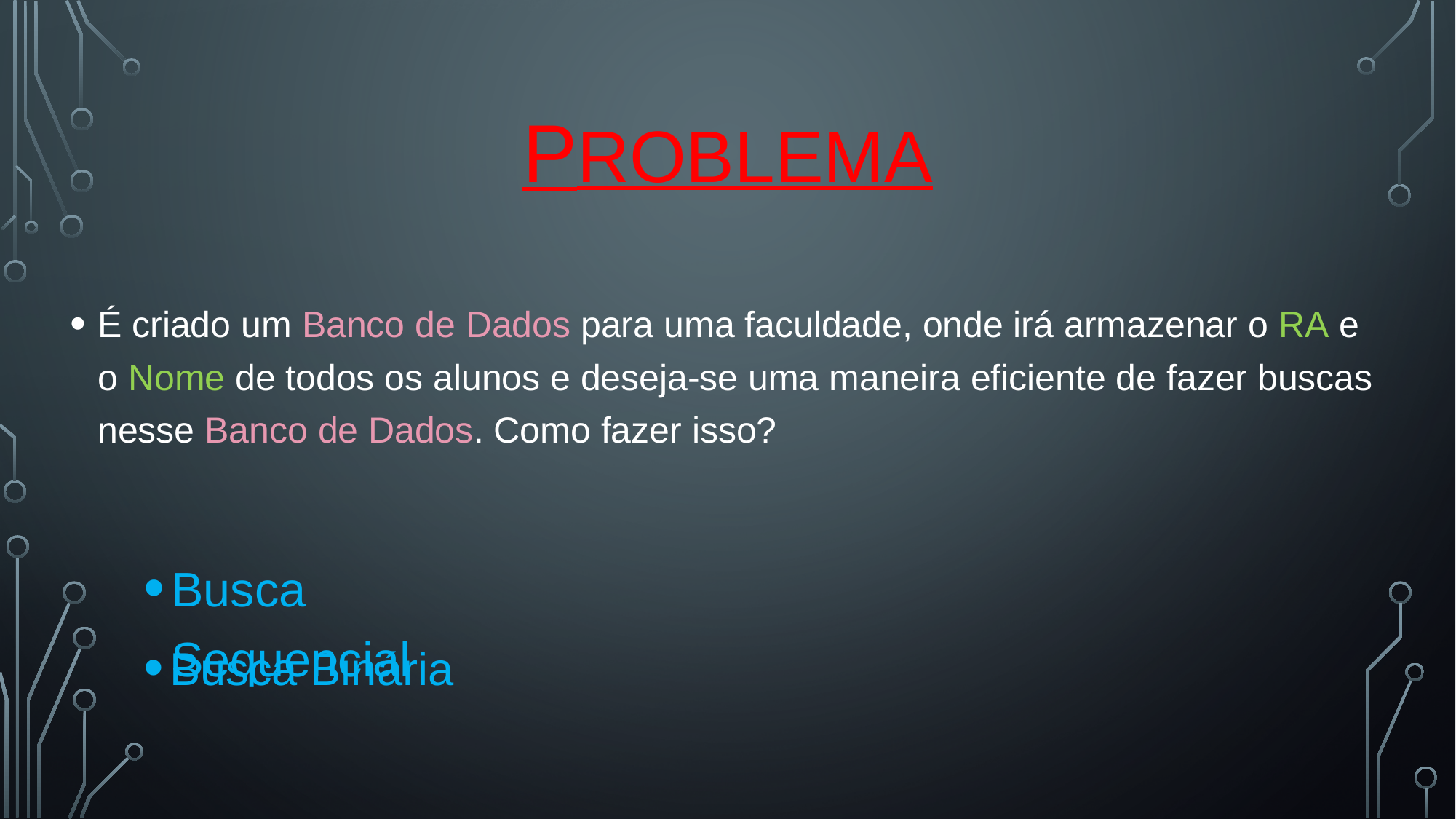

# Problema
É criado um Banco de Dados para uma faculdade, onde irá armazenar o RA e o Nome de todos os alunos e deseja-se uma maneira eficiente de fazer buscas nesse Banco de Dados. Como fazer isso?

Busca Sequencial
Busca Binária